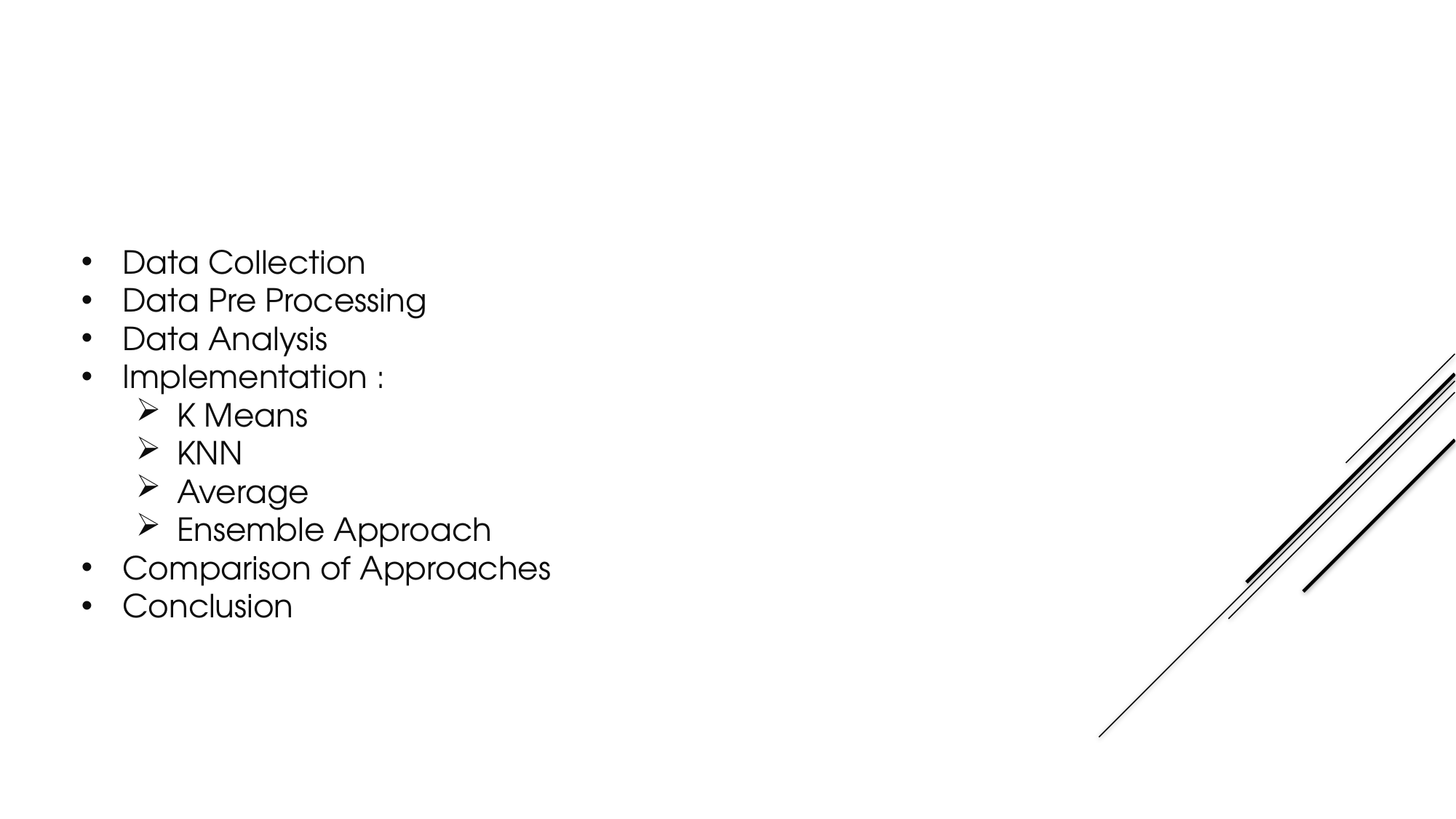

Work Flow
Data Collection
Data Pre Processing
Data Analysis
Implementation :
K Means
KNN
Average
Ensemble Approach
Comparison of Approaches
Conclusion